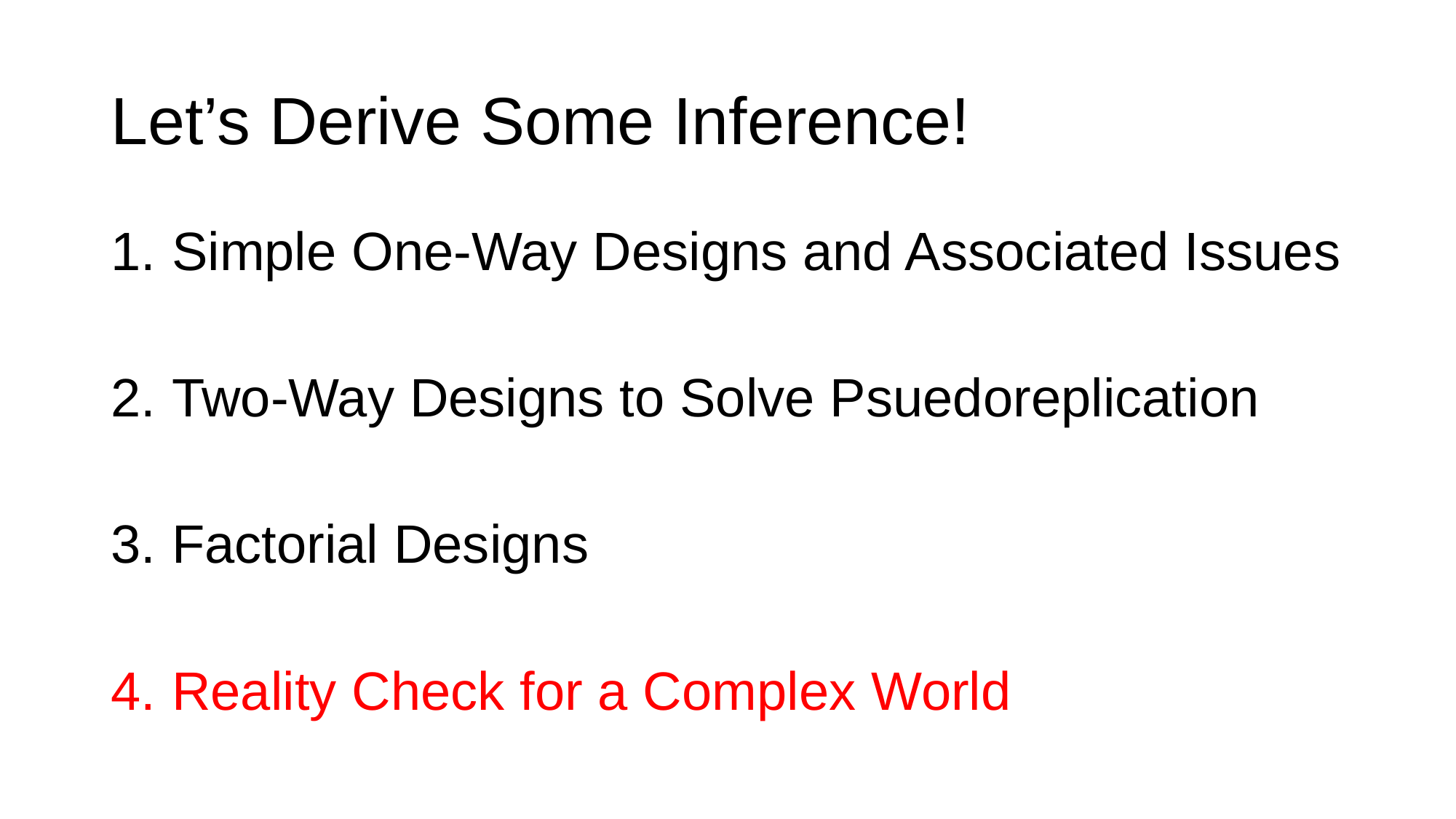

# Let’s Derive Some Inference!
Simple One-Way Designs and Associated Issues

Two-Way Designs to Solve Psuedoreplication

Factorial Designs

Reality Check for a Complex World